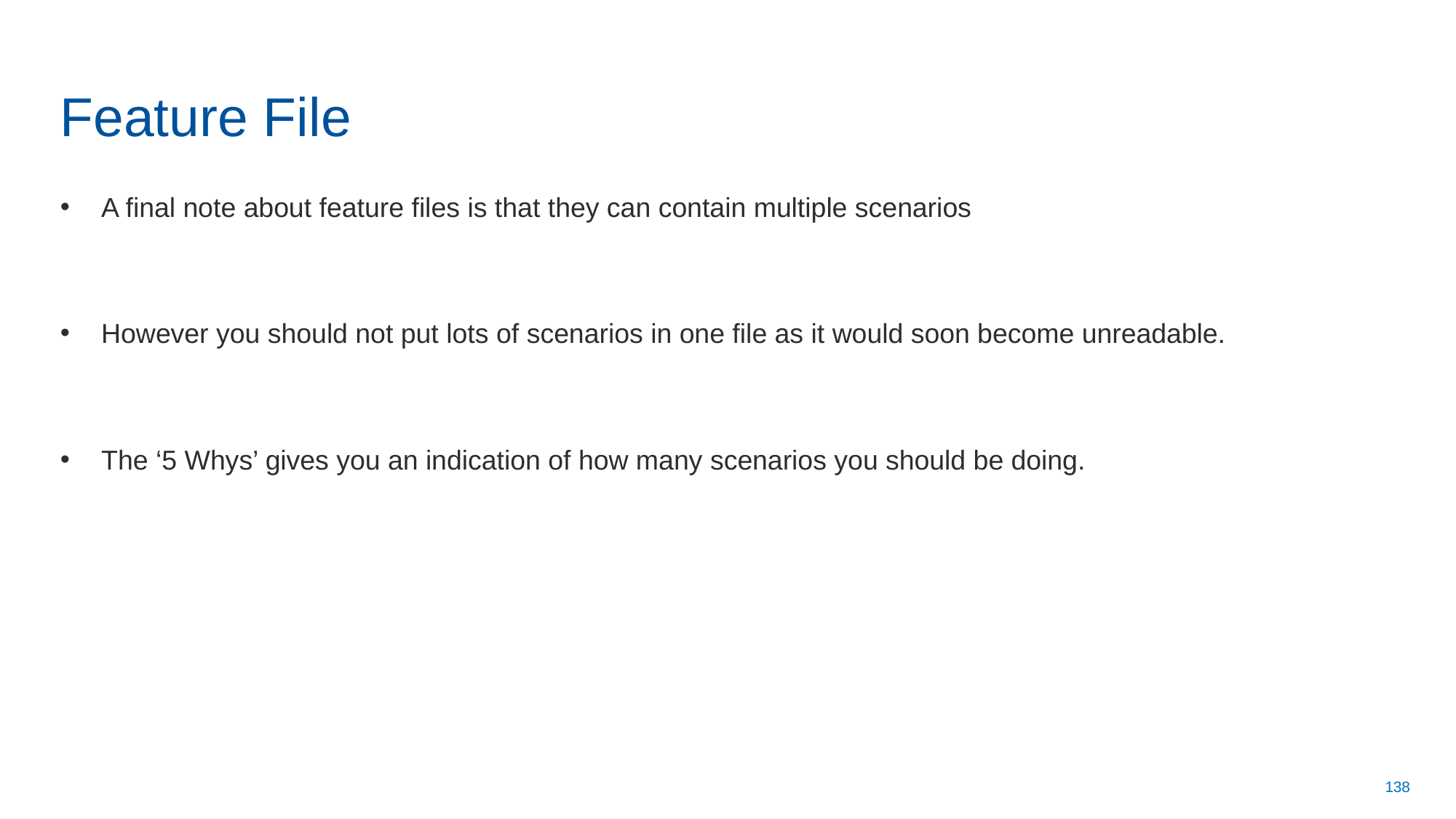

# Feature File
A final note about feature files is that they can contain multiple scenarios

However you should not put lots of scenarios in one file as it would soon become unreadable.

The ‘5 Whys’ gives you an indication of how many scenarios you should be doing.